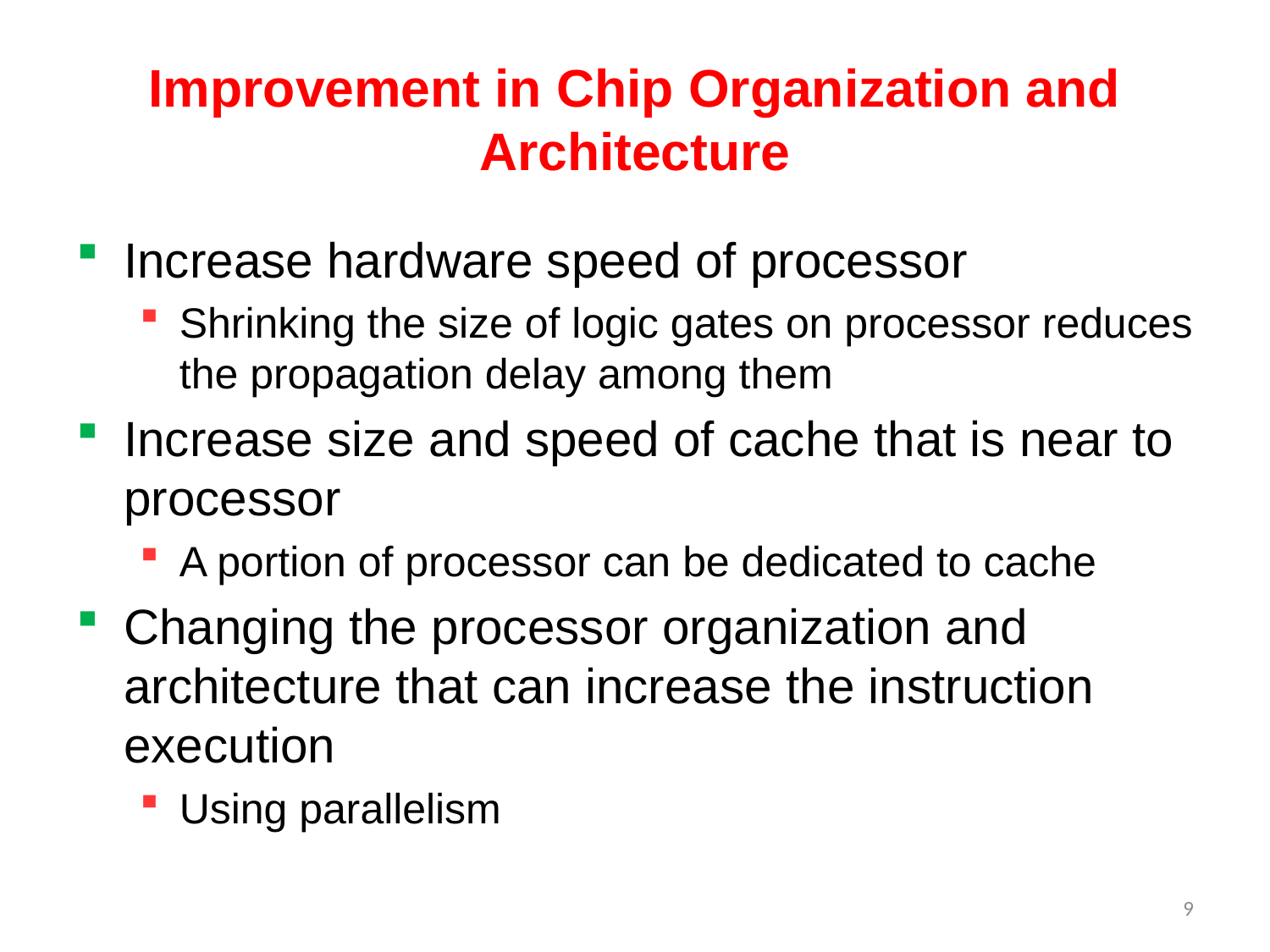

# Improvement in Chip Organization and Architecture
Increase hardware speed of processor
Shrinking the size of logic gates on processor reduces the propagation delay among them
Increase size and speed of cache that is near to processor
A portion of processor can be dedicated to cache
Changing the processor organization and architecture that can increase the instruction execution
Using parallelism
9